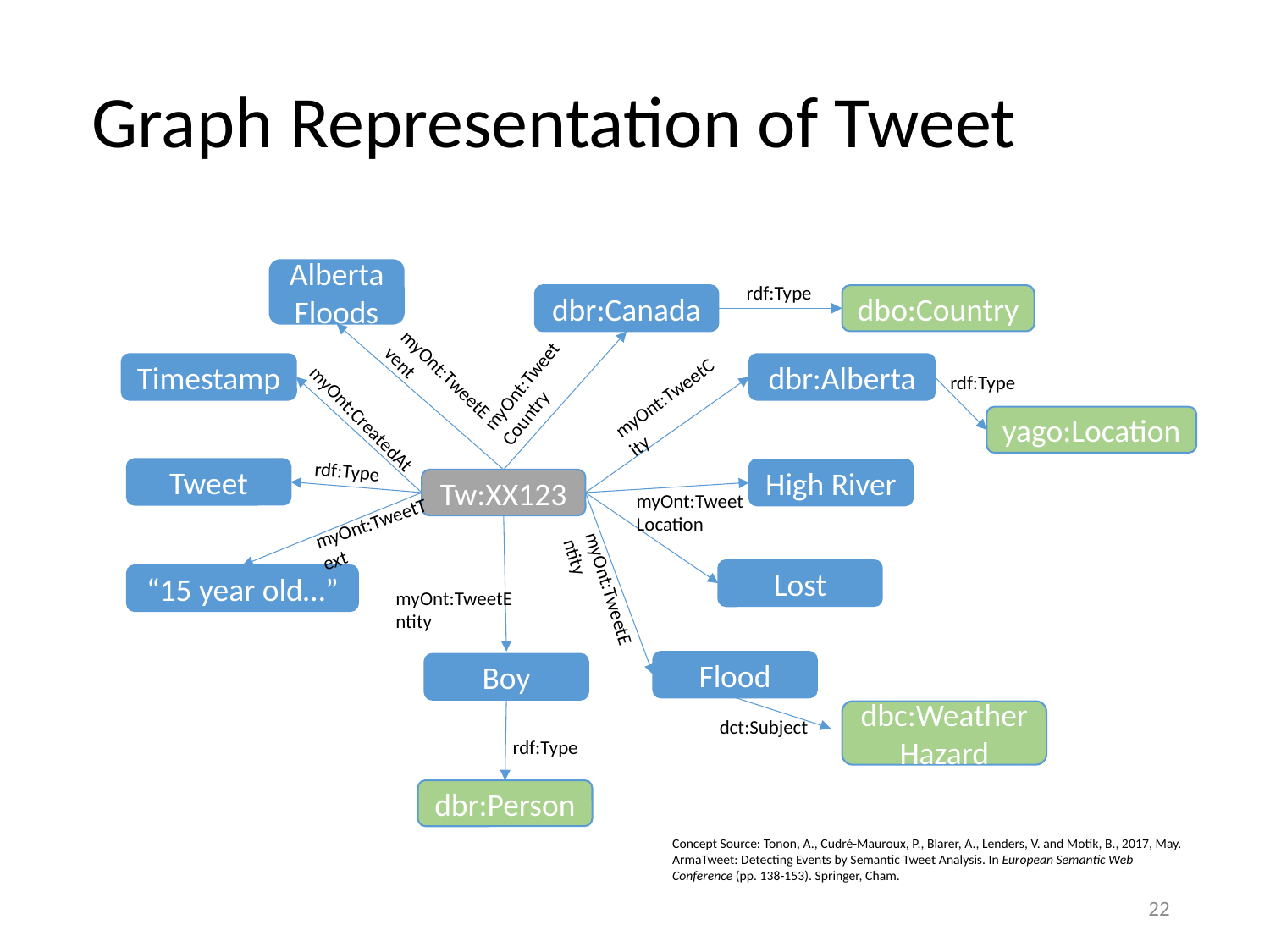

# Graph Representation of Tweet
Alberta Floods
rdf:Type
dbr:Canada
dbo:Country
myOnt:TweetEvent
Timestamp
dbr:Alberta
myOnt:Tweet Country
rdf:Type
myOnt:TweetCity
myOnt:CreatedAt
yago:Location
rdf:Type
Tweet
High River
Tw:XX123
myOnt:Tweet Location
myOnt:TweetText
Lost
myOnt:TweetEntity
“15 year old…”
myOnt:TweetEntity
Flood
Boy
dbc:Weather Hazard
dct:Subject
rdf:Type
dbr:Person
Concept Source: Tonon, A., Cudré-Mauroux, P., Blarer, A., Lenders, V. and Motik, B., 2017, May. ArmaTweet: Detecting Events by Semantic Tweet Analysis. In European Semantic Web Conference (pp. 138-153). Springer, Cham.
22